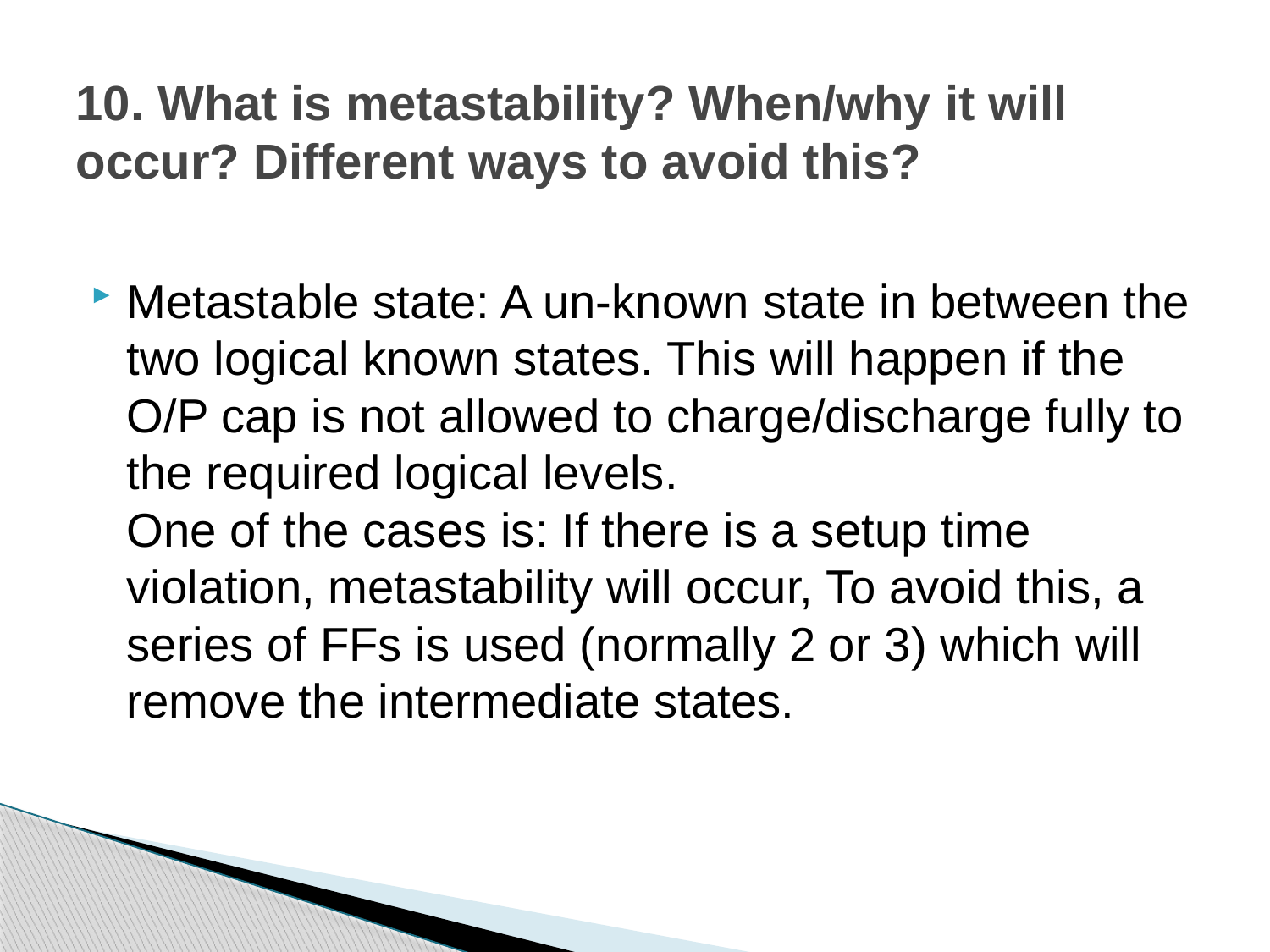

# 10. What is metastability? When/why it will occur? Different ways to avoid this?
Metastable state: A un-known state in between the two logical known states. This will happen if the O/P cap is not allowed to charge/discharge fully to the required logical levels.
One of the cases is: If there is a setup time violation, metastability will occur, To avoid this, a series of FFs is used (normally 2 or 3) which will remove the intermediate states.